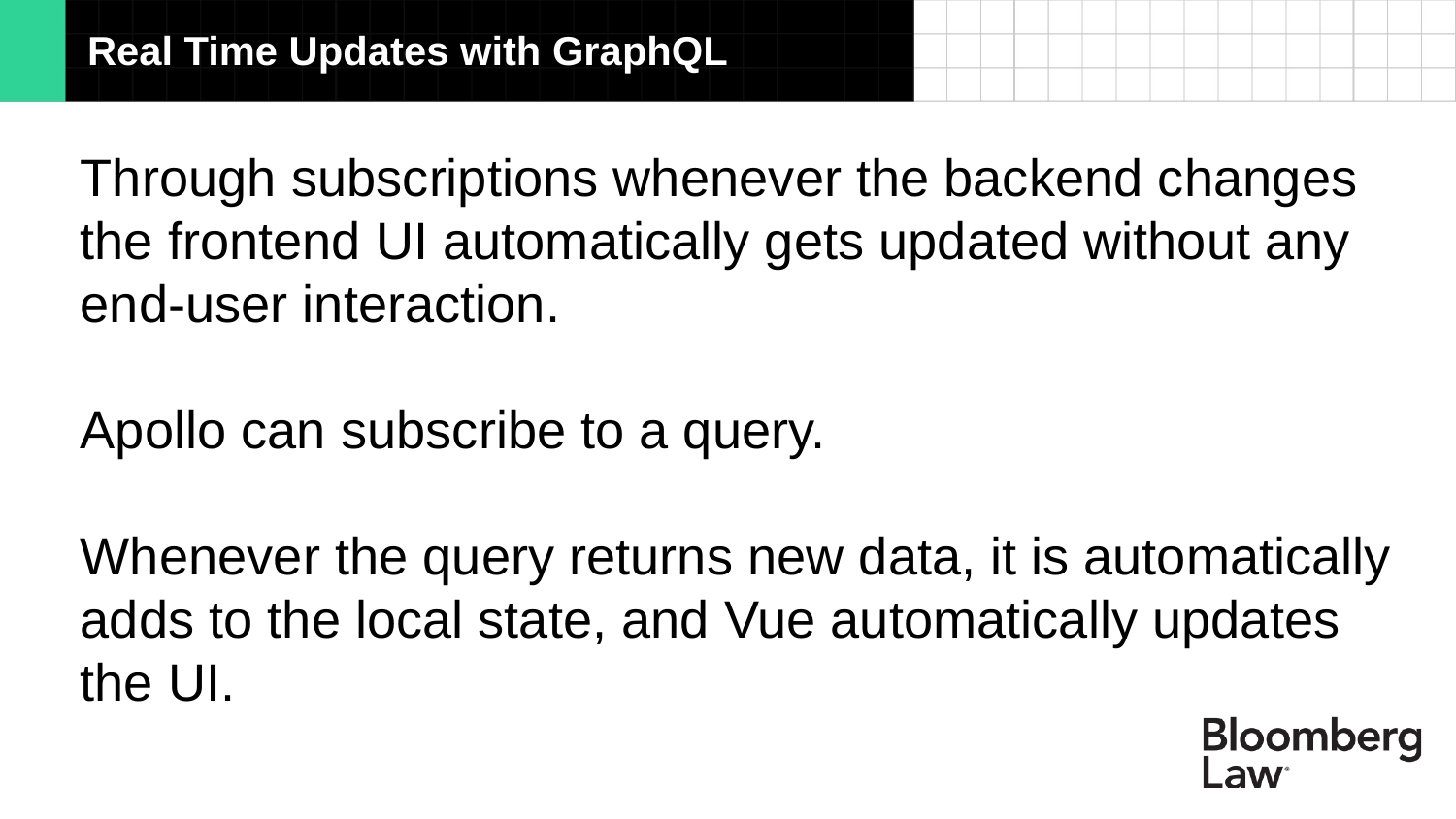

Real Time Updates with GraphQL
Through subscriptions whenever the backend changes the frontend UI automatically gets updated without any end-user interaction.

Apollo can subscribe to a query.

Whenever the query returns new data, it is automatically adds to the local state, and Vue automatically updates the UI.